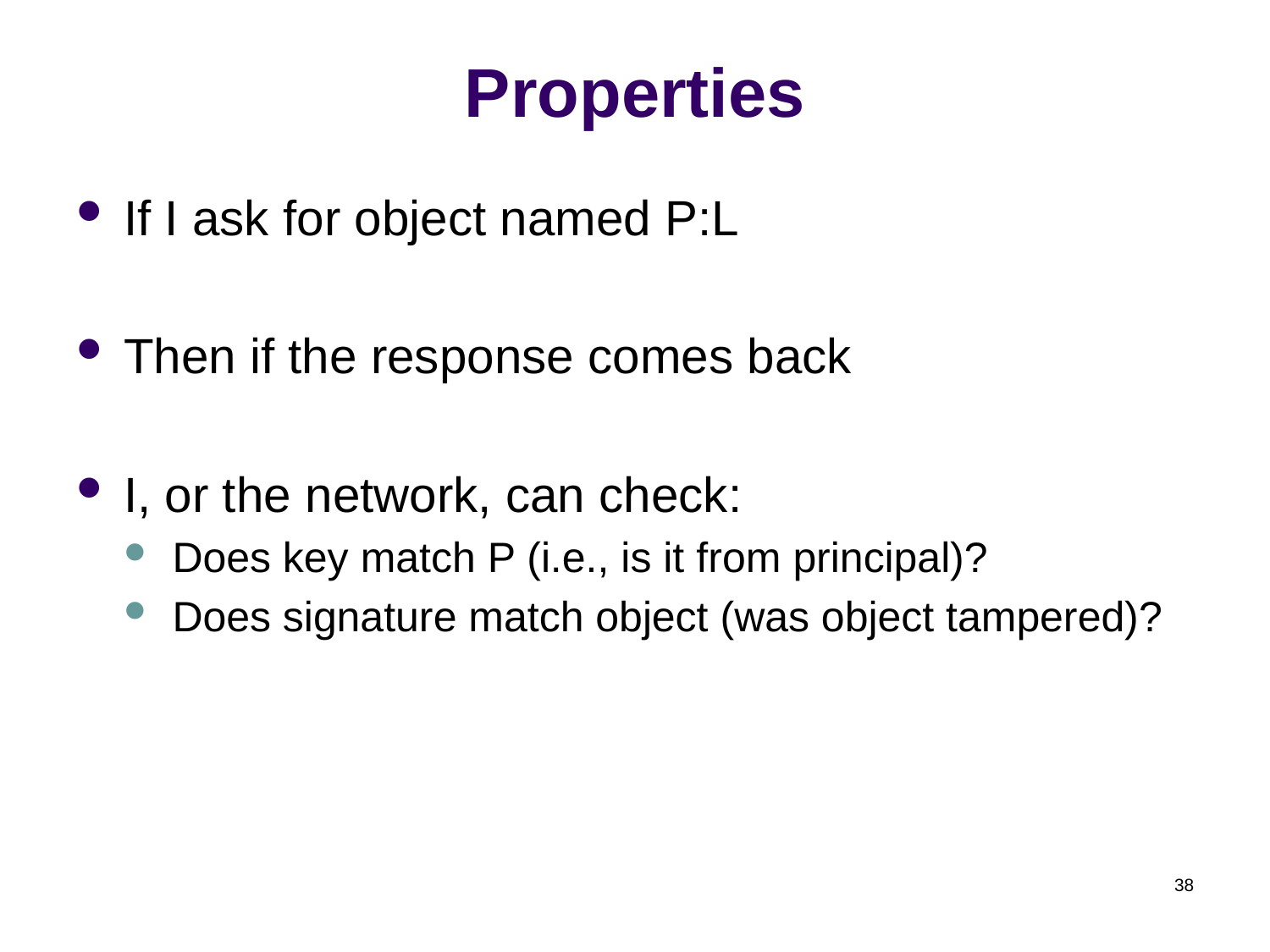

# Properties
If I ask for object named P:L

Then if the response comes back

I, or the network, can check:
Does key match P (i.e., is it from principal)?
Does signature match object (was object tampered)?

38